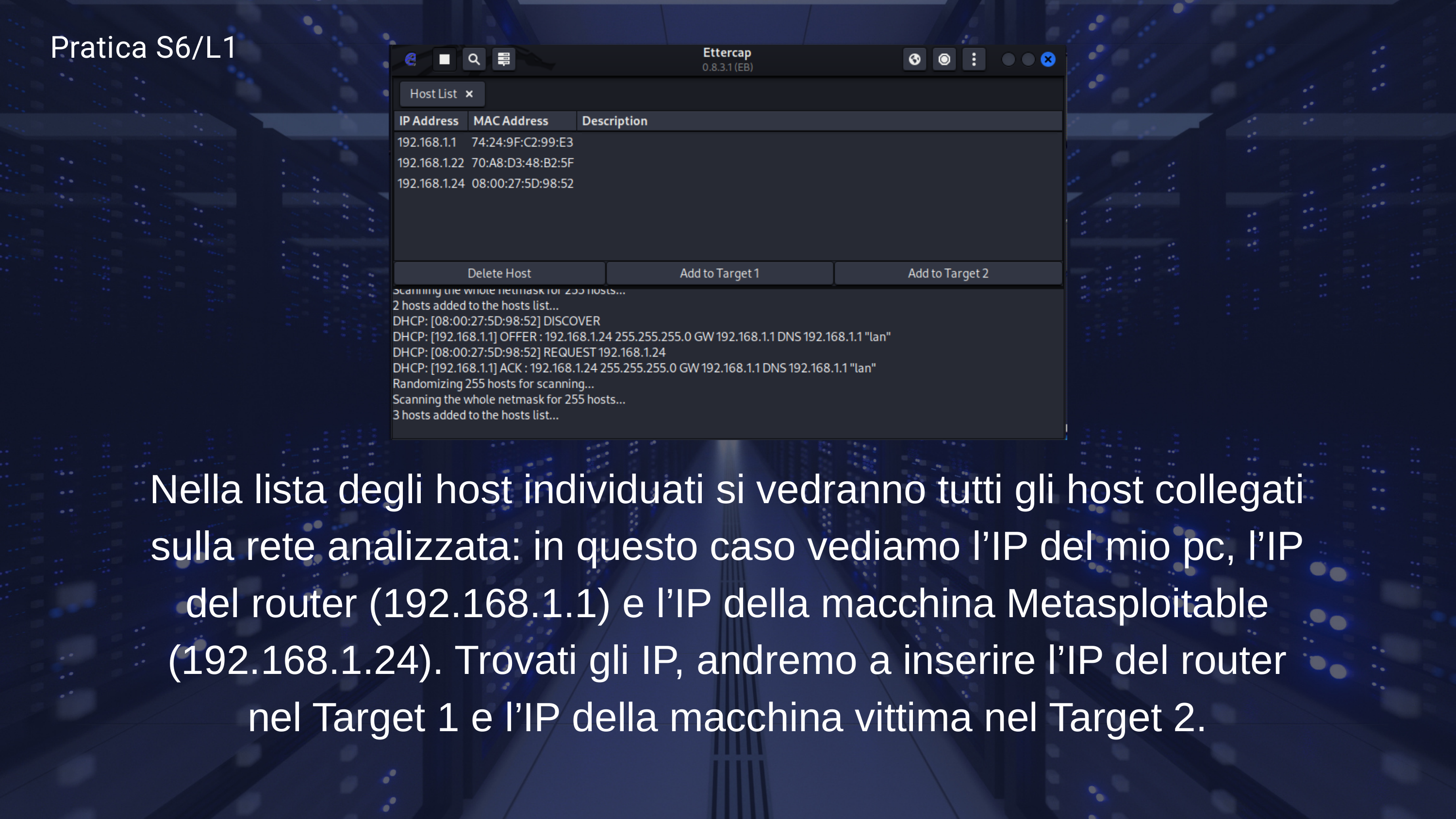

Pratica S6/L1

Nella lista degli host individuati si vedranno tutti gli host collegati sulla rete analizzata: in questo caso vediamo l’IP del mio pc, l’IP del router (192.168.1.1) e l’IP della macchina Metasploitable (192.168.1.24). Trovati gli IP, andremo a inserire l’IP del router nel Target 1 e l’IP della macchina vittima nel Target 2.